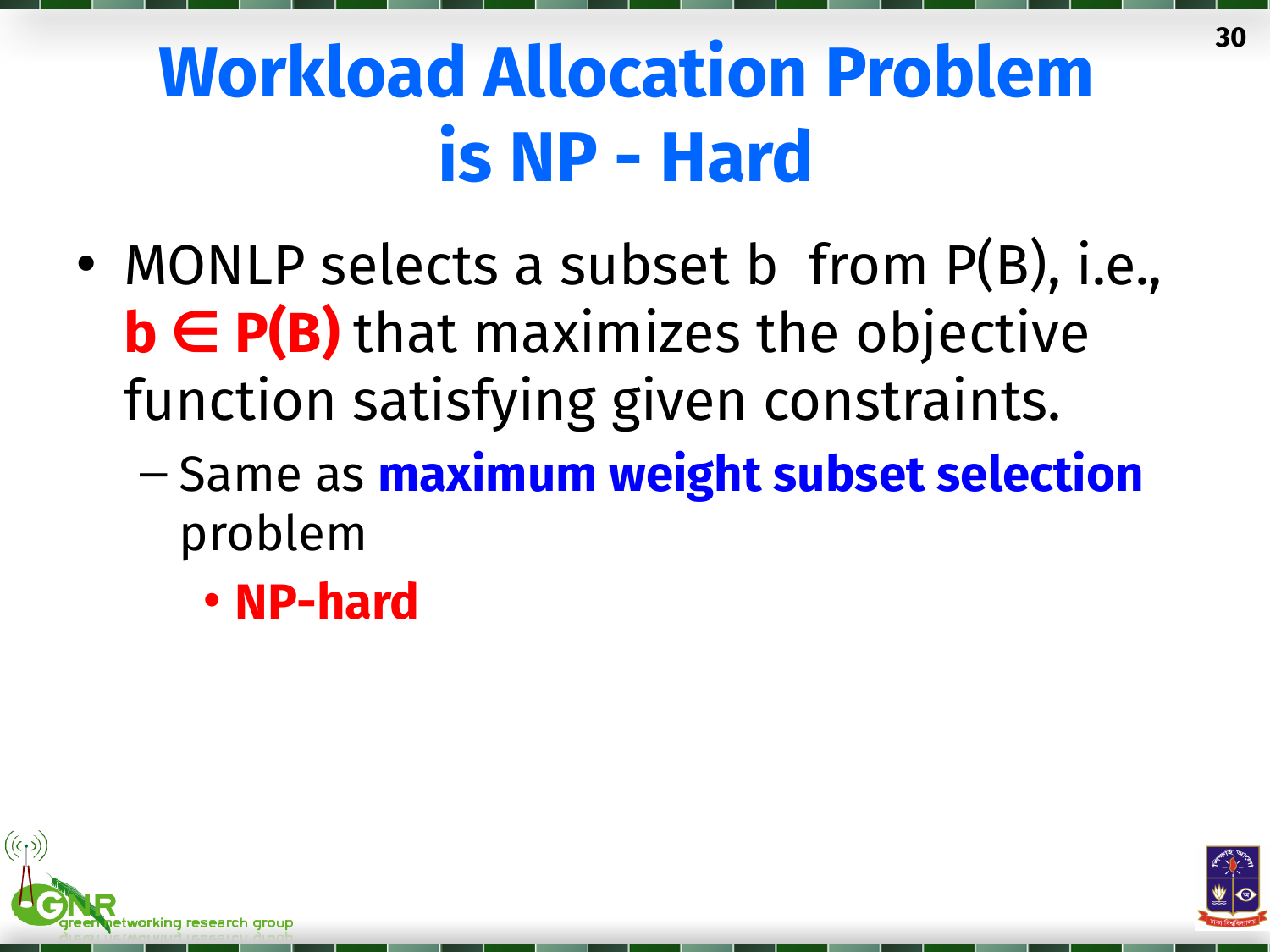

30
# Workload Allocation Problem is NP - Hard
MONLP selects a subset b  from P(B), i.e., b ∈ P(B) that maximizes the objective function satisfying given constraints.
Same as maximum weight subset selection problem
NP-hard